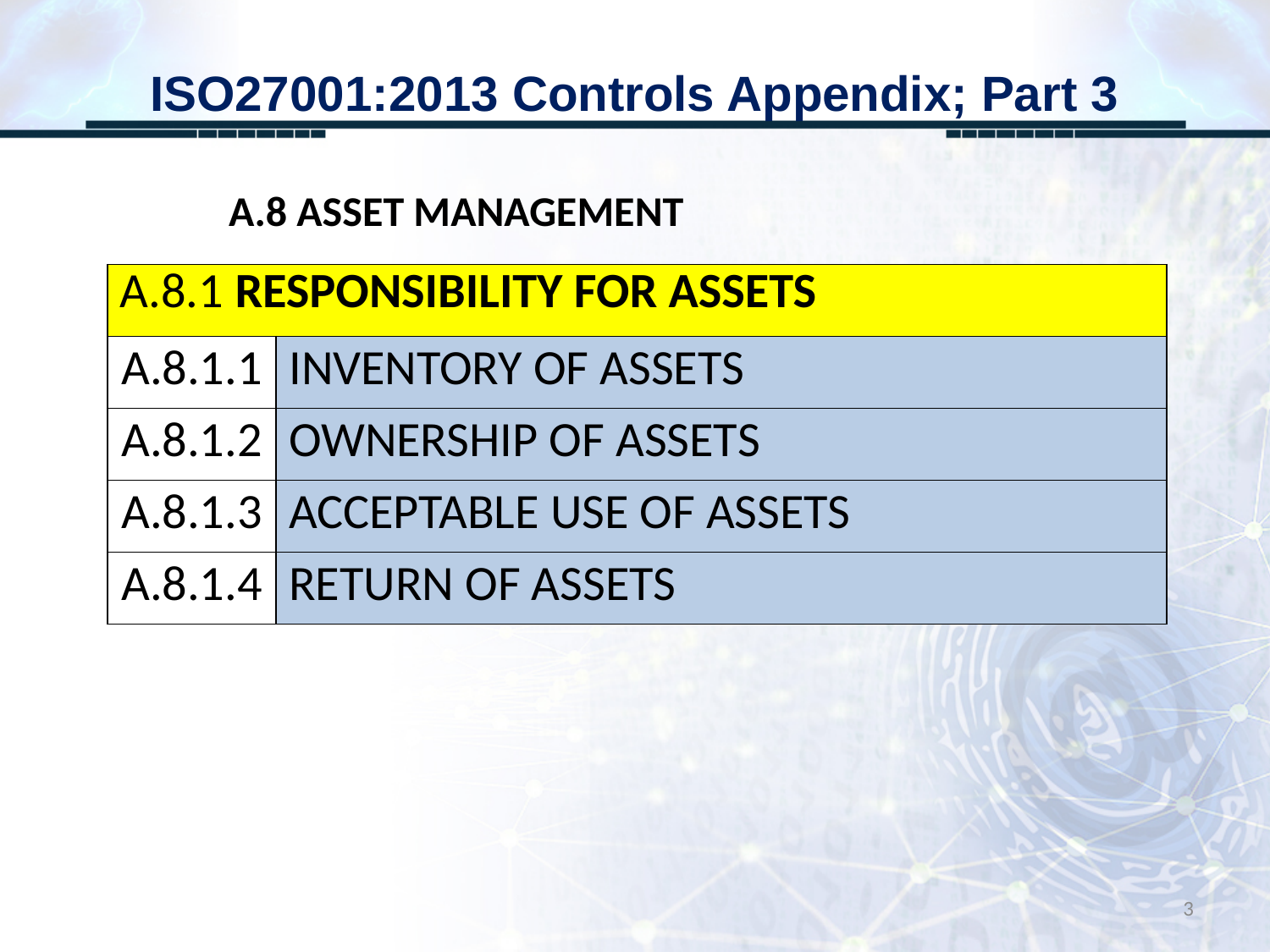

# ISO27001:2013 Controls Appendix; Part 3
A.8 ASSET MANAGEMENT
| A.8.1 RESPONSIBILITY FOR ASSETS |  |
| --- | --- |
| A.8.1.1 | INVENTORY OF ASSETS |
| A.8.1.2 | OWNERSHIP OF ASSETS |
| A.8.1.3 | ACCEPTABLE USE OF ASSETS |
| A.8.1.4 | RETURN OF ASSETS |
3